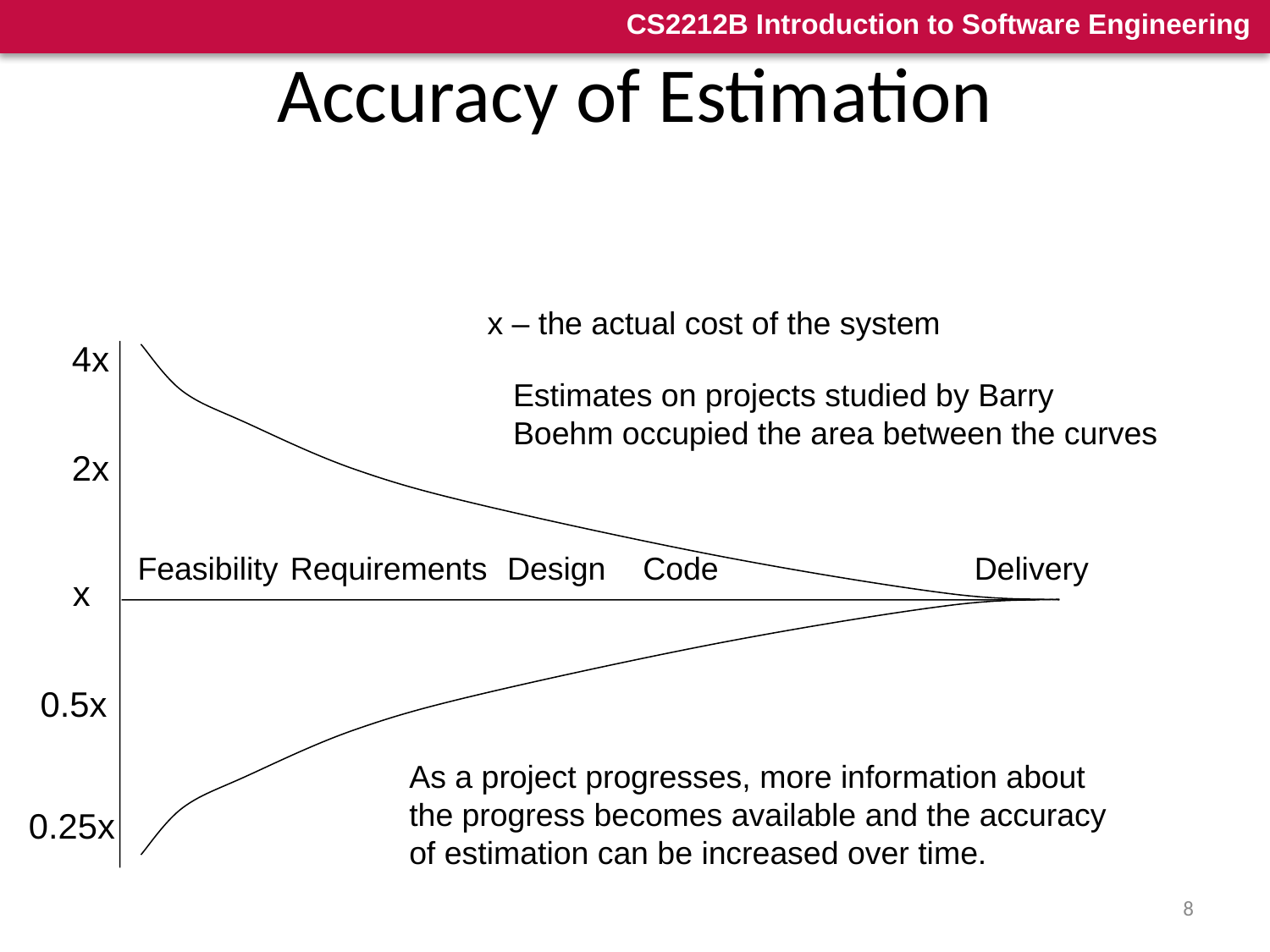

# Accuracy of Estimation
x – the actual cost of the system
4x

Estimates on projects studied by Barry
Boehm occupied the area between the curves
2x
Feasibility
Requirements
Design
Code
Delivery
x

0.5x
As a project progresses, more information about
the progress becomes available and the accuracy
of estimation can be increased over time.
0.25x
8